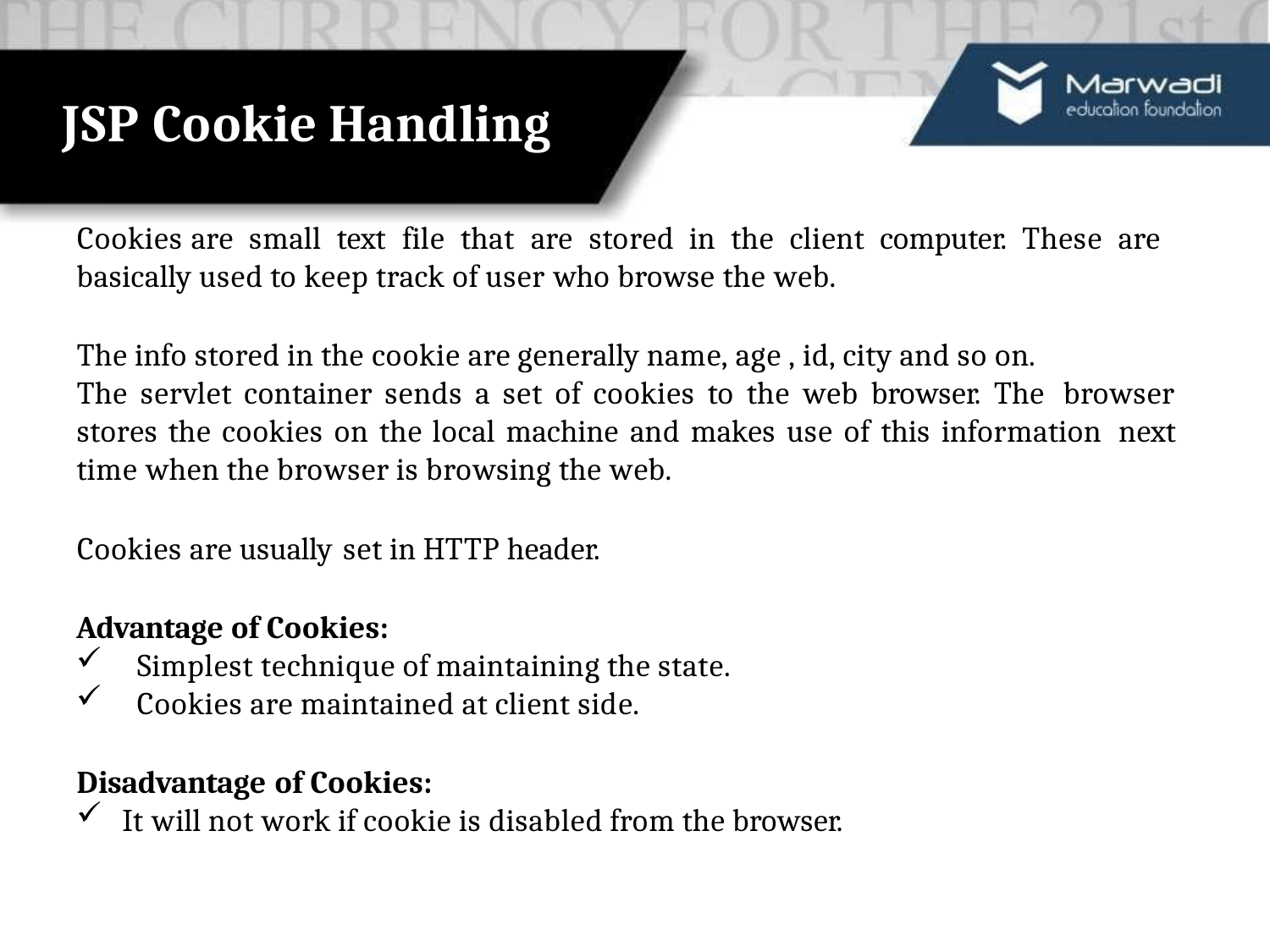

# JSP Cookie Handling
Cookies are small text file that are stored in the client computer. These are
basically used to keep track of user who browse the web.

The info stored in the cookie are generally name, age , id, city and so on.
The servlet container sends a set of cookies to the web browser. The browser  stores the cookies on the local machine and makes use of this information next  time when the browser is browsing the web.

Cookies are usually set in HTTP header.

Advantage of Cookies:
Simplest technique of maintaining the state.
Cookies are maintained at client side.

Disadvantage of Cookies:
It will not work if cookie is disabled from the browser.